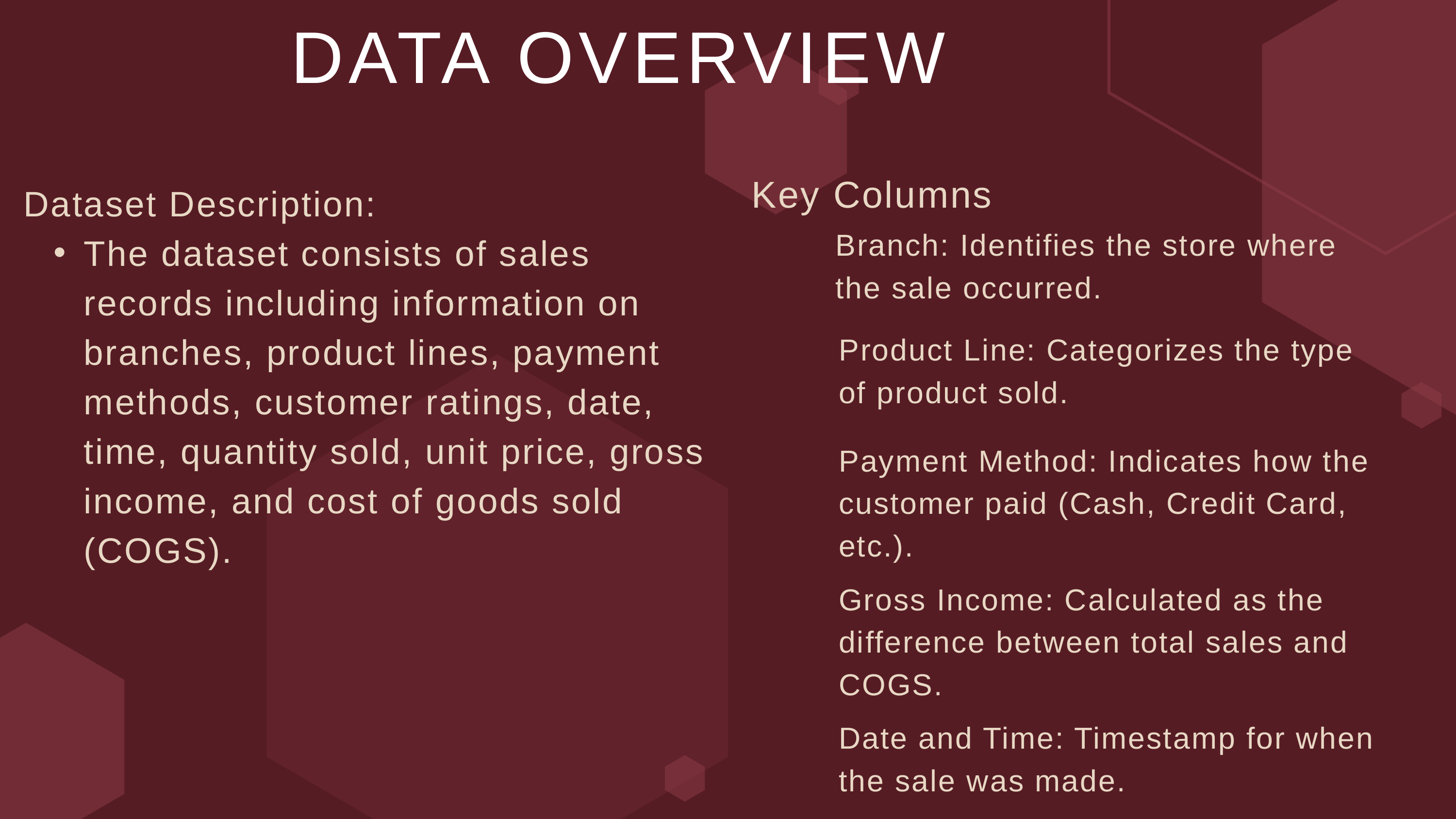

DATA OVERVIEW

Key Columns
Dataset Description:
The dataset consists of sales records including information on branches, product lines, payment methods, customer ratings, date, time, quantity sold, unit price, gross income, and cost of goods sold (COGS).

Branch: Identifies the store where the sale occurred.
Product Line: Categorizes the type of product sold.

Payment Method: Indicates how the customer paid (Cash, Credit Card, etc.).
Gross Income: Calculated as the difference between total sales and COGS.

Date and Time: Timestamp for when the sale was made.